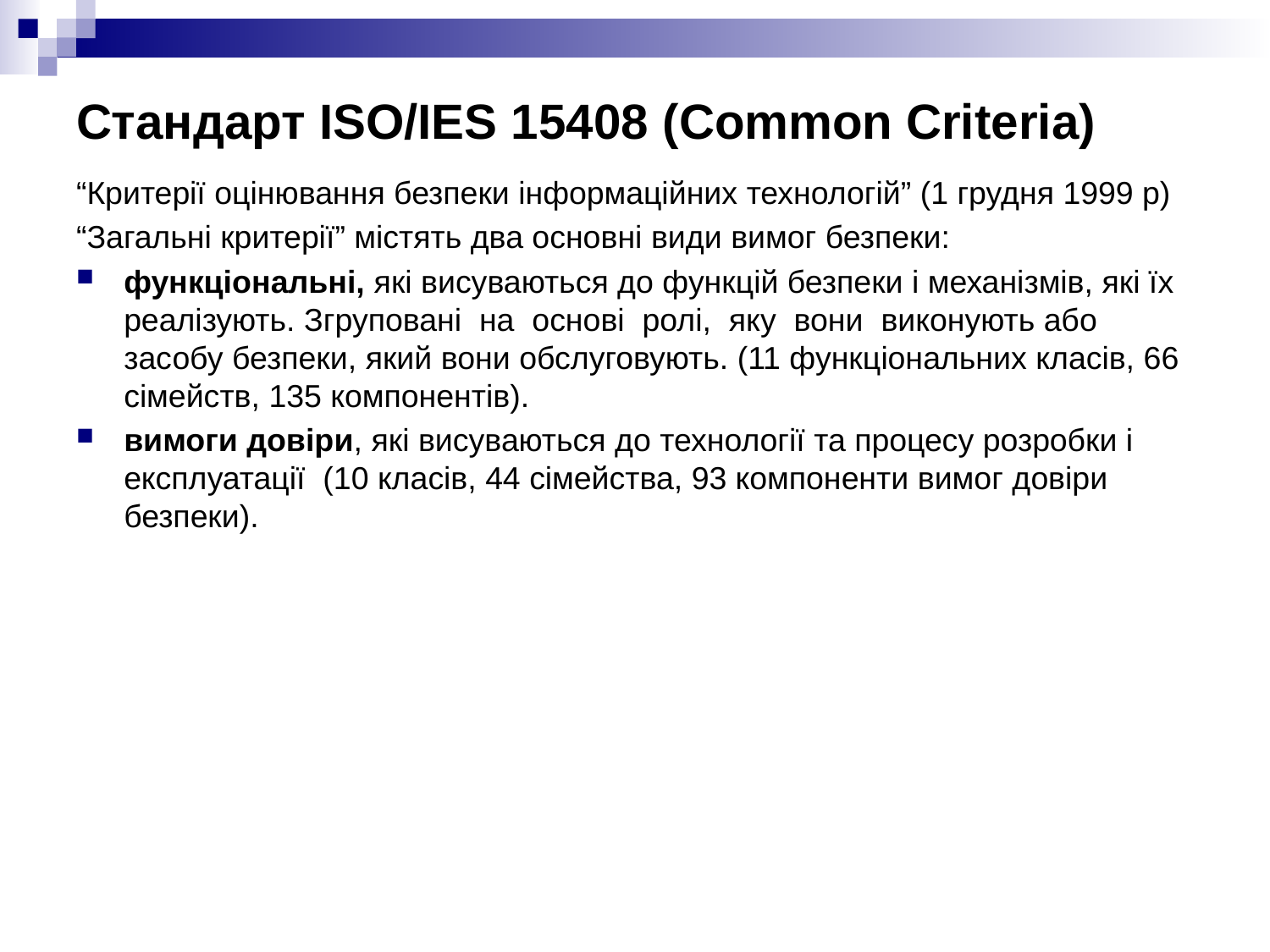

# Стандарт ISO/IES 15408 (Common Criteria)
“Критерії оцінювання безпеки інформаційних технологій” (1 грудня 1999 р)
“Загальні критерії” містять два основні види вимог безпеки:
функціональні, які висуваються до функцій безпеки і механізмів, які їх реалізують. Згруповані  на  основі  ролі,  яку  вони  виконують або засобу безпеки, який вони обслуговують. (11 функціональних класів, 66 сімейств, 135 компонентів).
вимоги довіри, які висуваються до технології та процесу розробки і експлуатації  (10 класів, 44 сімейства, 93 компоненти вимог довіри безпеки).